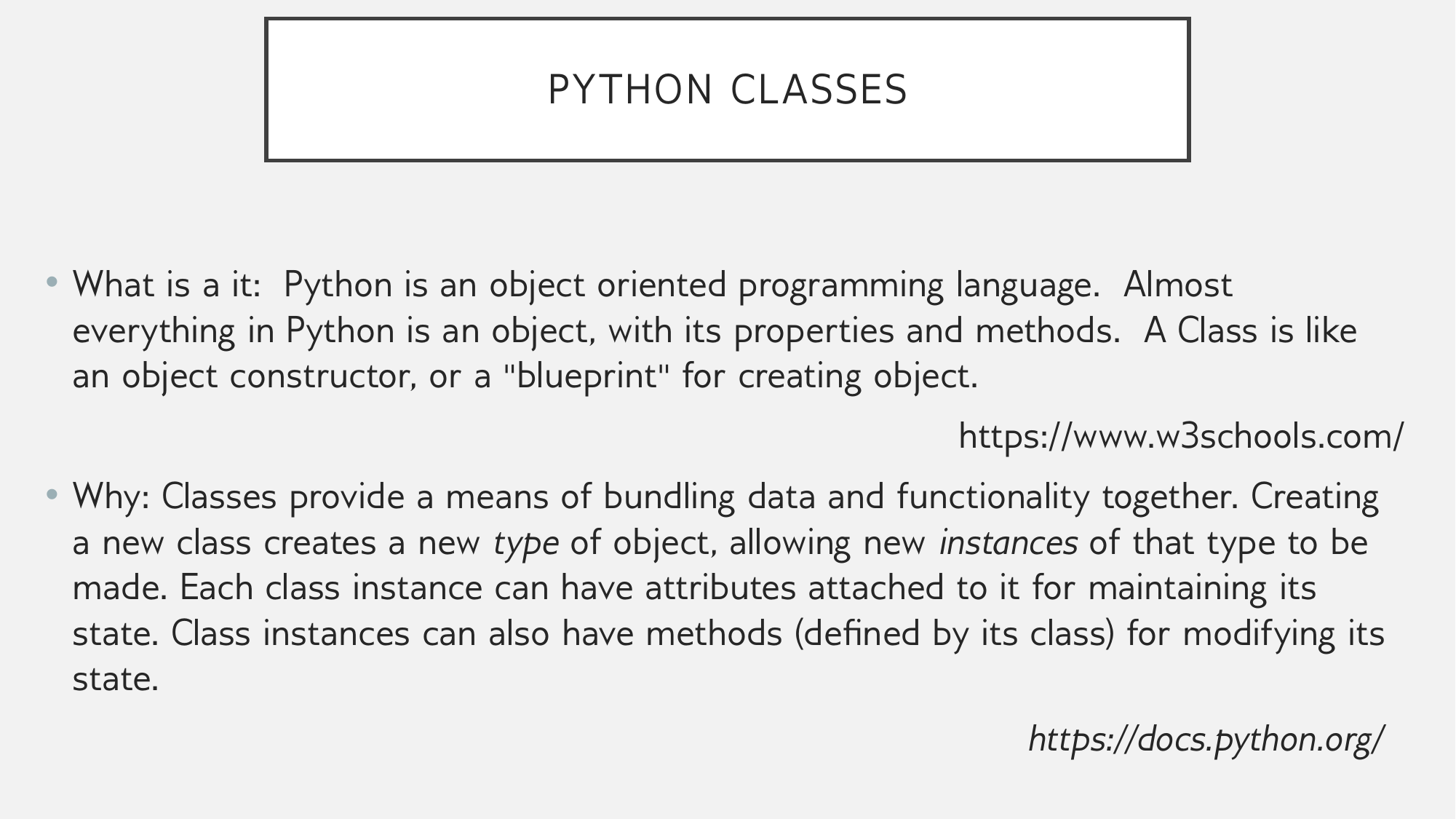

# Python Classes
What is a it:  Python is an object oriented programming language.  Almost everything in Python is an object, with its properties and methods.  A Class is like an object constructor, or a "blueprint" for creating object.
https://www.w3schools.com/
Why: Classes provide a means of bundling data and functionality together. Creating a new class creates a new type of object, allowing new instances of that type to be made. Each class instance can have attributes attached to it for maintaining its state. Class instances can also have methods (defined by its class) for modifying its state.
https://docs.python.org/